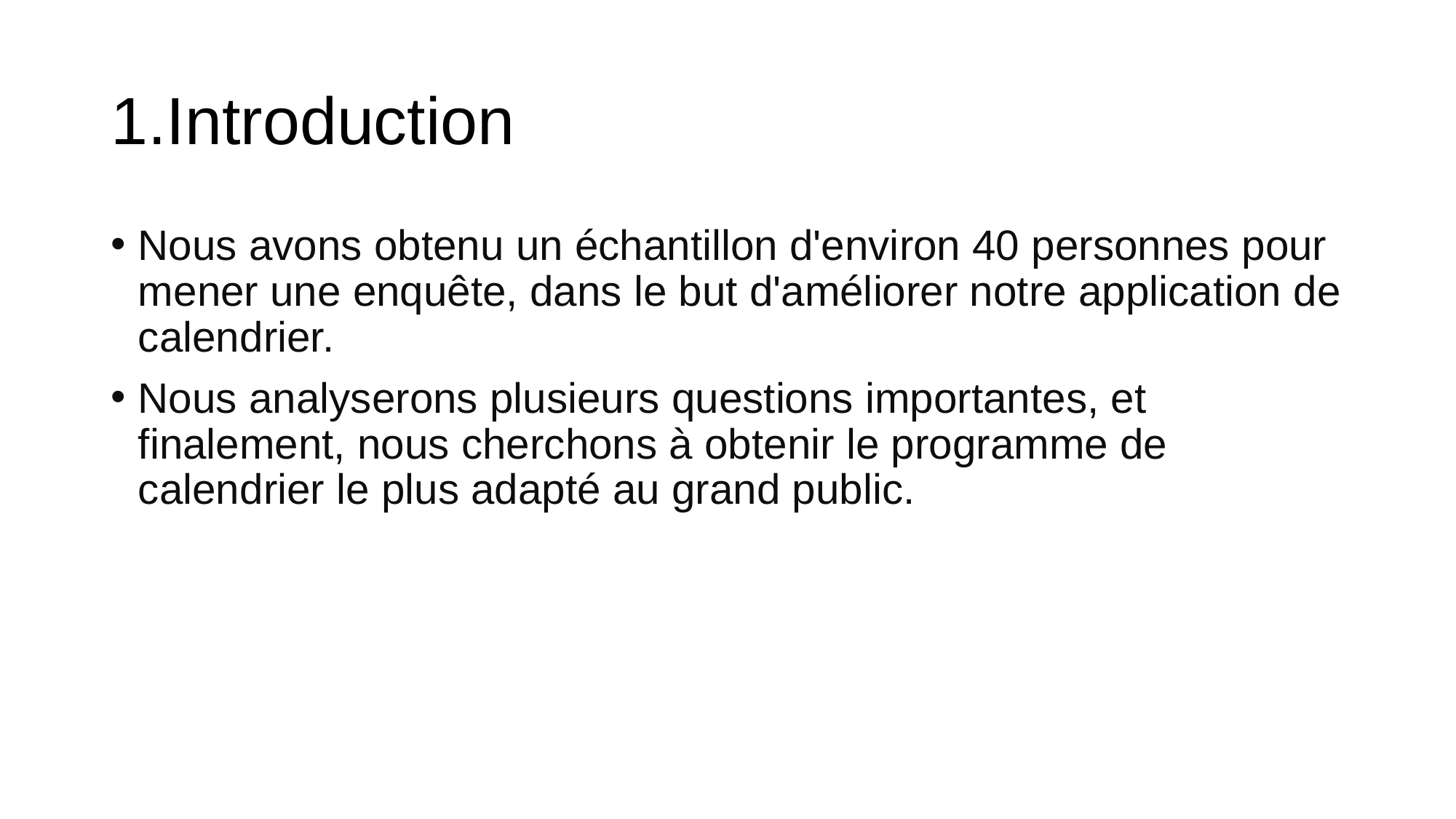

# 1.Introduction
Nous avons obtenu un échantillon d'environ 40 personnes pour mener une enquête, dans le but d'améliorer notre application de calendrier.
Nous analyserons plusieurs questions importantes, et finalement, nous cherchons à obtenir le programme de calendrier le plus adapté au grand public.